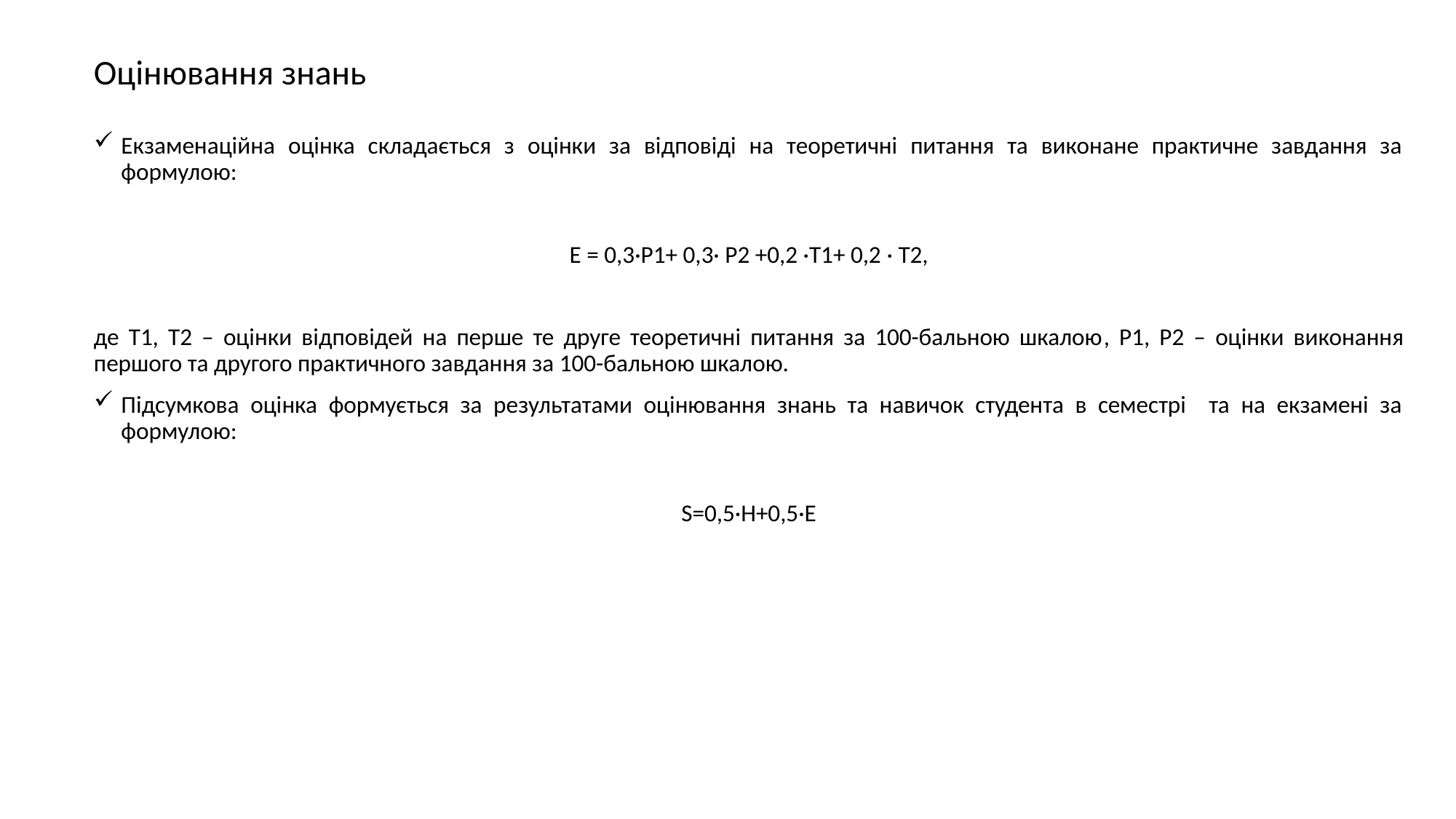

# Оцінювання знань
Екзаменаційна оцінка складається з оцінки за відповіді на теоретичні питання та виконане практичне завдання за формулою:

E = 0,3·P1+ 0,3· P2 +0,2 ·T1+ 0,2 · T2,

де T1, T2 – оцінки відповідей на перше те друге теоретичні питання за 100-бальною шкалою, P1, P2 – оцінки виконання першого та другого практичного завдання за 100-бальною шкалою.
Підсумкова оцінка формується за результатами оцінювання знань та навичок студента в семестрі  та на екзамені за формулою:

S=0,5·H+0,5·E